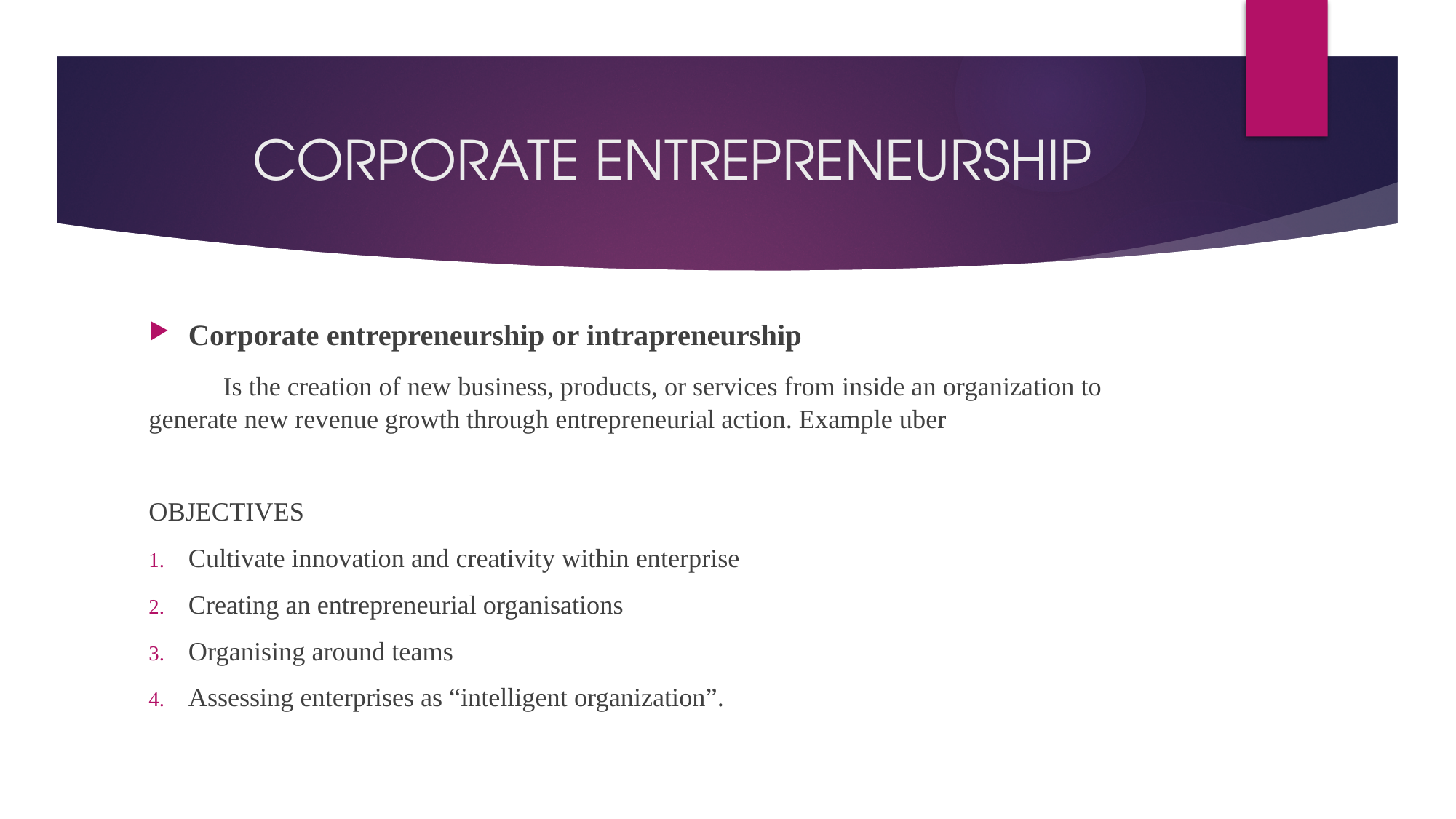

# CORPORATE ENTREPRENEURSHIP
Corporate entrepreneurship or intrapreneurship
          Is the creation of new business, products, or services from inside an organization to generate new revenue growth through entrepreneurial action. Example uber

OBJECTIVES
Cultivate innovation and creativity within enterprise
Creating an entrepreneurial organisations
Organising around teams
Assessing enterprises as “intelligent organization”.